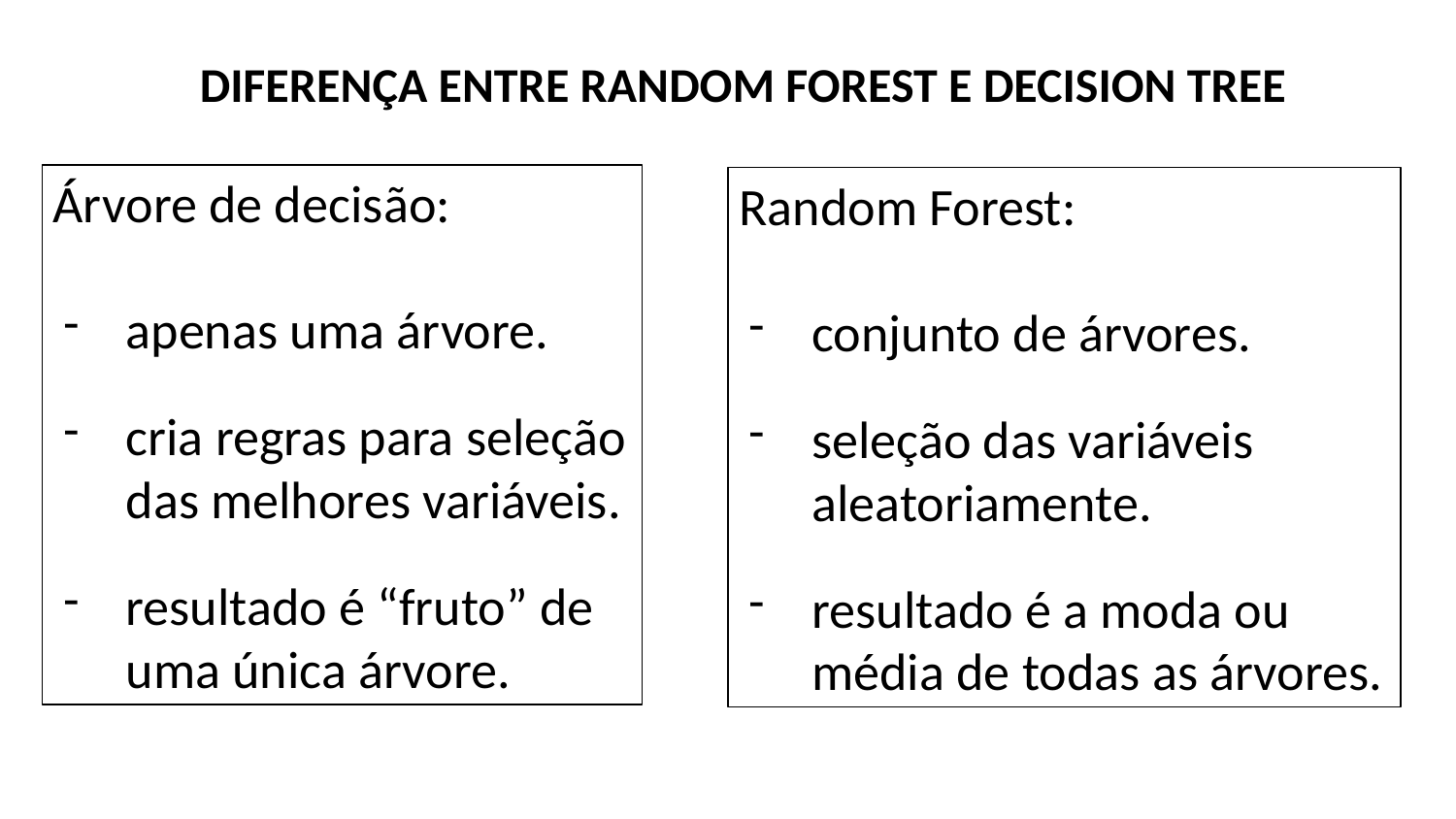

DIFERENÇA ENTRE RANDOM FOREST E DECISION TREE
Árvore de decisão:

apenas uma árvore.

cria regras para seleção das melhores variáveis.

resultado é “fruto” de uma única árvore.
Random Forest:

conjunto de árvores.

seleção das variáveis aleatoriamente.

resultado é a moda ou média de todas as árvores.